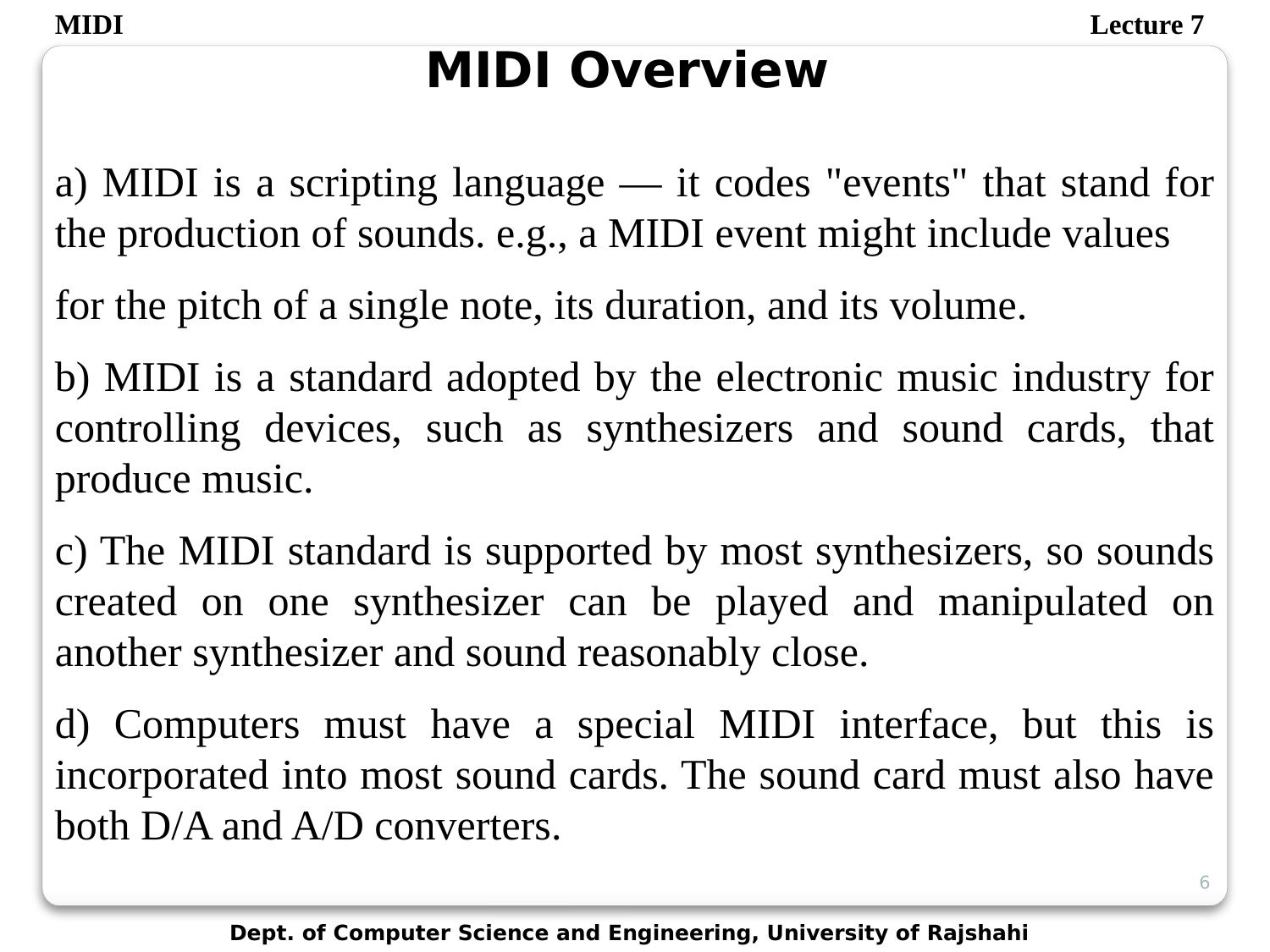

MIDI
Lecture 7
MIDI Overview
a) MIDI is a scripting language — it codes "events" that stand for the production of sounds. e.g., a MIDI event might include values
for the pitch of a single note, its duration, and its volume.
b) MIDI is a standard adopted by the electronic music industry for controlling devices, such as synthesizers and sound cards, that produce music.
c) The MIDI standard is supported by most synthesizers, so sounds created on one synthesizer can be played and manipulated on another synthesizer and sound reasonably close.
d) Computers must have a special MIDI interface, but this is incorporated into most sound cards. The sound card must also have both D/A and A/D converters.
6
Dept. of Computer Science and Engineering, University of Rajshahi